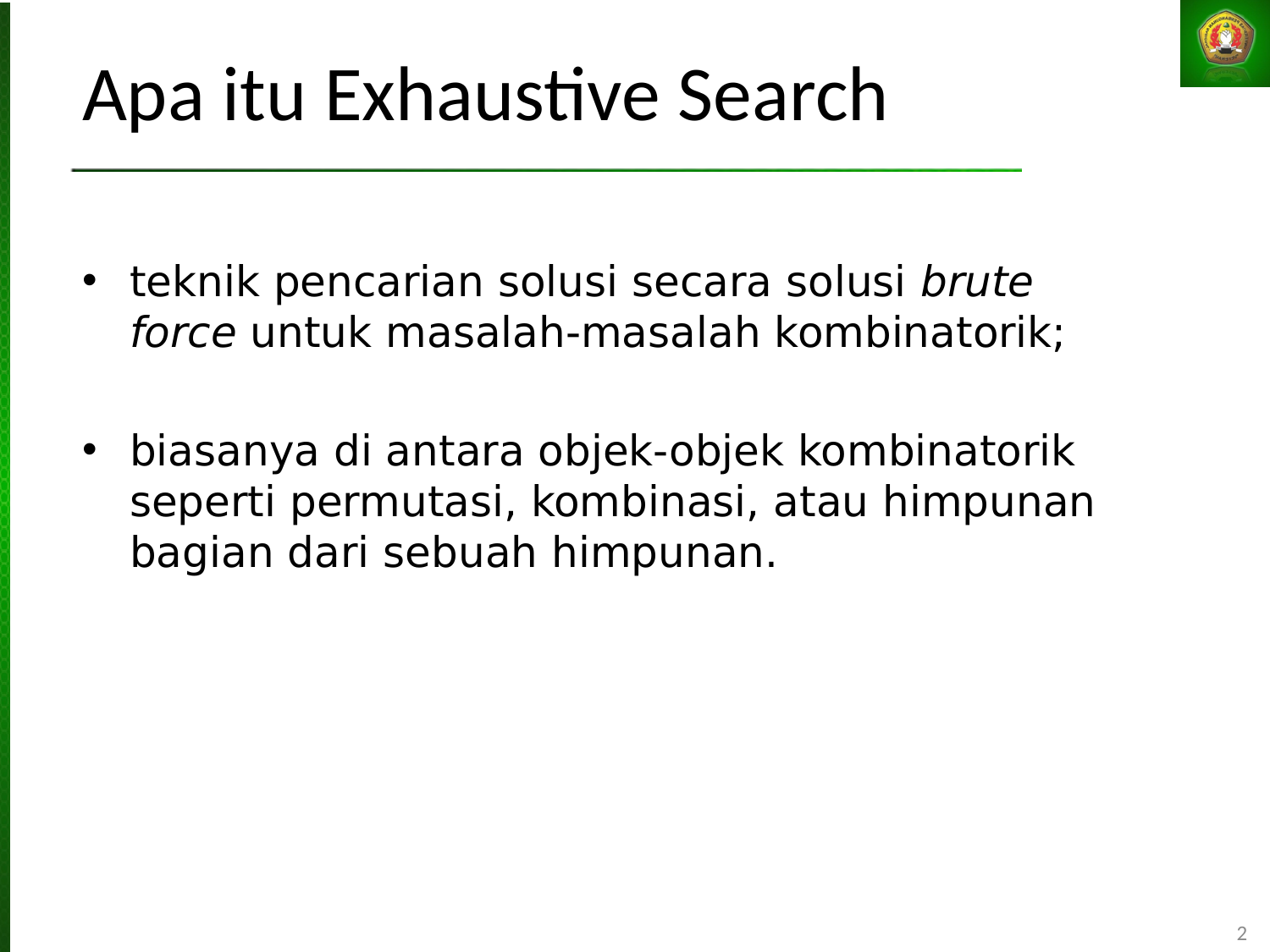

# Apa itu Exhaustive Search
teknik pencarian solusi secara solusi brute force untuk masalah-masalah kombinatorik;

biasanya di antara objek-objek kombinatorik seperti permutasi, kombinasi, atau himpunan bagian dari sebuah himpunan.
2